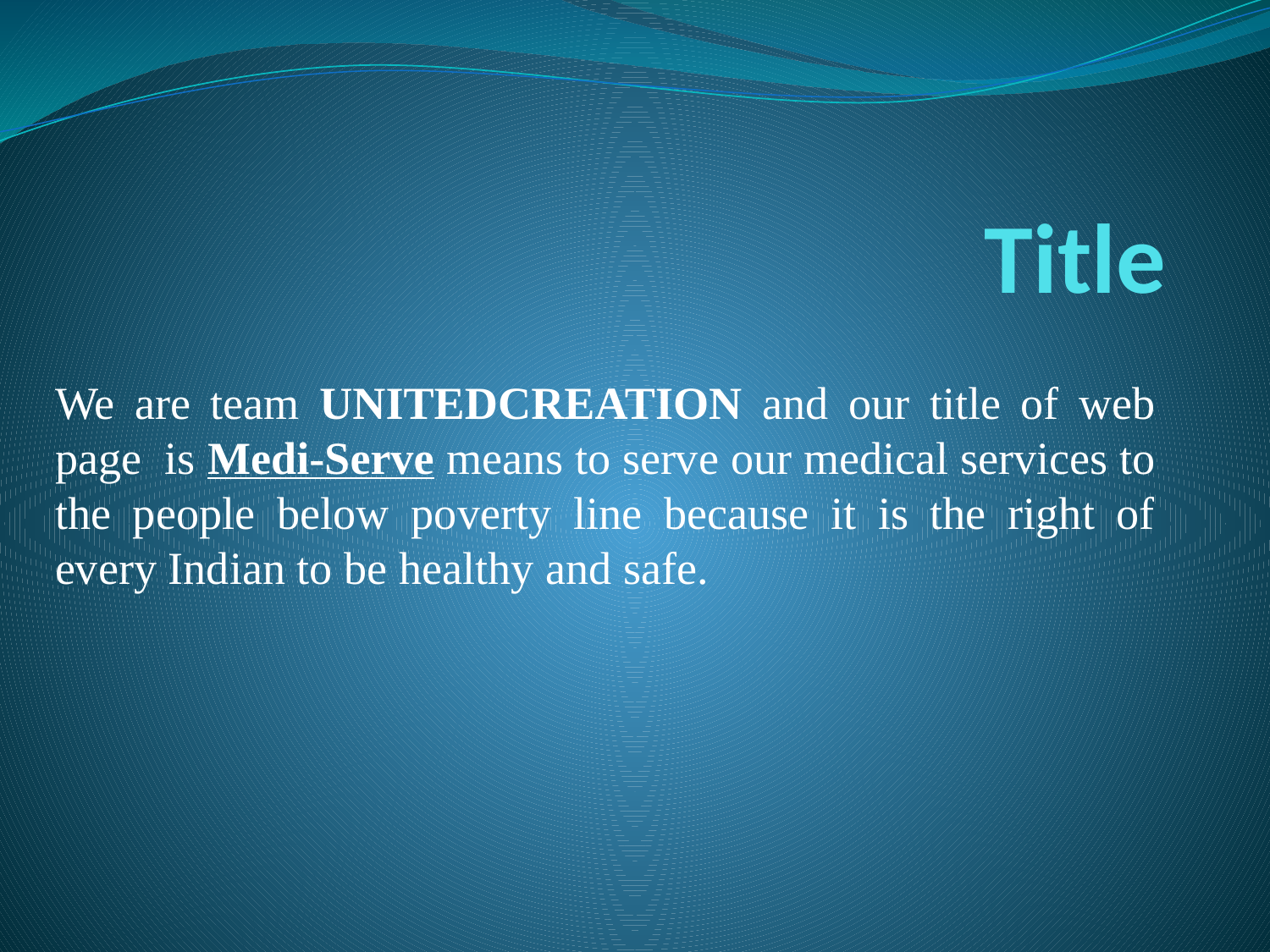

# Title
We are team UNITEDCREATION and our title of web page  is Medi-Serve means to serve our medical services to the people below poverty line because it is the right of every Indian to be healthy and safe.